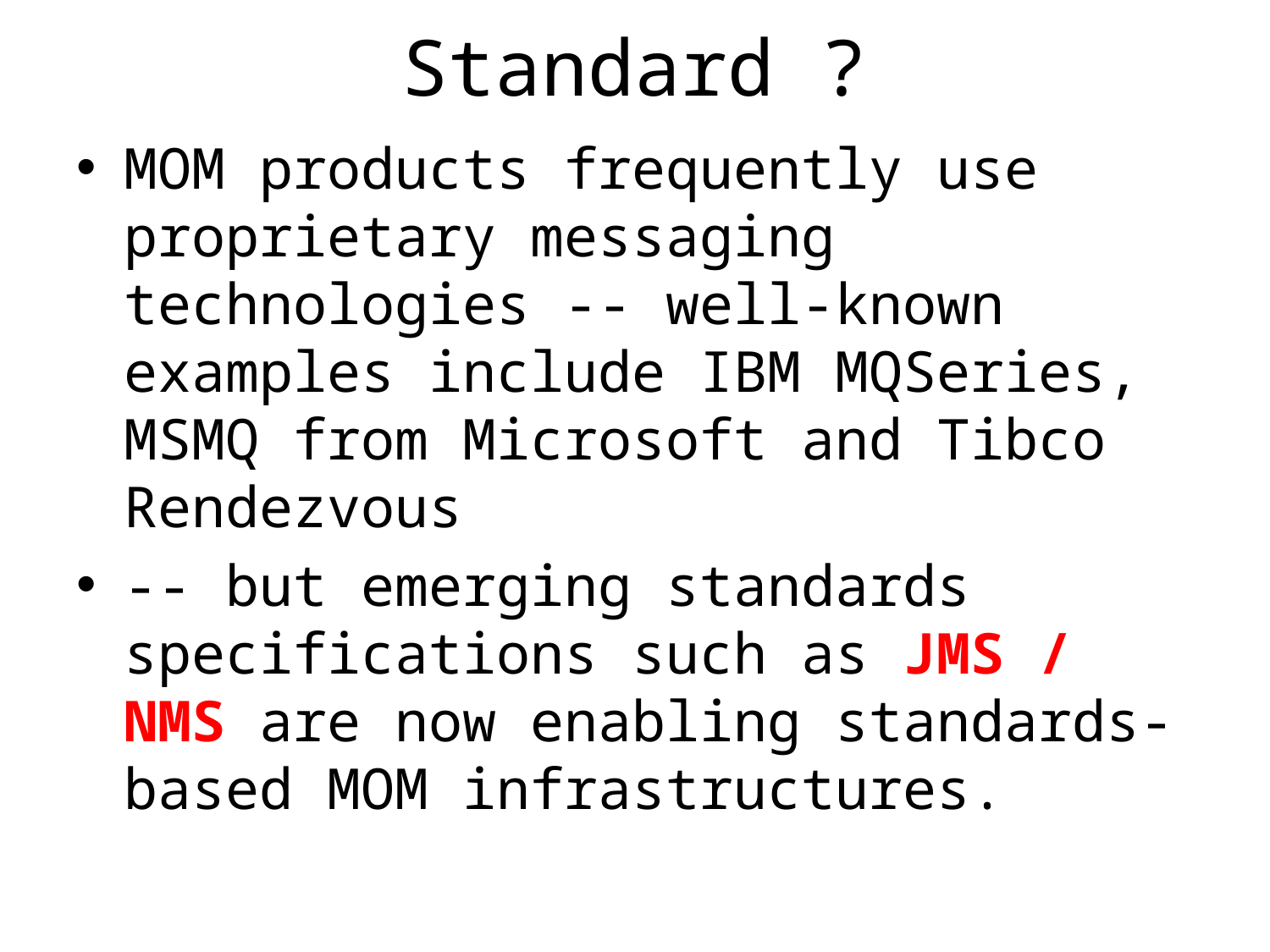

# Standard ?
MOM products frequently use proprietary messaging technologies -- well-known examples include IBM MQSeries, MSMQ from Microsoft and Tibco Rendezvous
-- but emerging standards specifications such as JMS / NMS are now enabling standards-based MOM infrastructures.